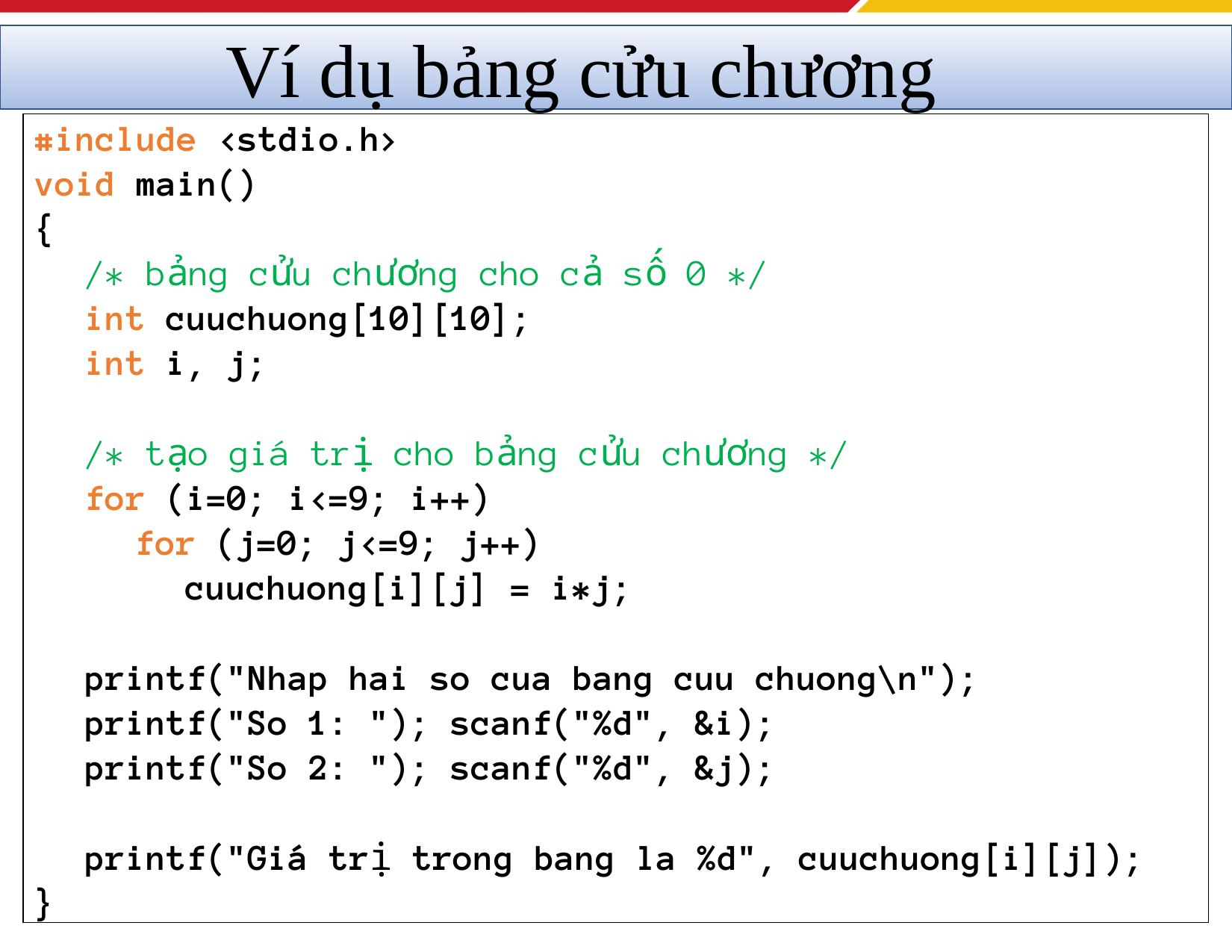

# Ví dụ bảng cửu chương

#include <stdio.h>
void main()
{
/* bảng cửu chương cho cả số 0 */  int cuuchuong[10][10];
int i, j;

/* tạo giá trị cho bảng cửu chương */  for (i=0; i<=9; i++)
for (j=0; j<=9; j++)  cuuchuong[i][j] = i*j;

printf("Nhap hai so cua bang cuu chuong\n");  printf("So 1: "); scanf("%d", &i);
printf("So 2: "); scanf("%d", &j);

printf("Giá trị trong bang la %d", cuuchuong[i][j]);
}